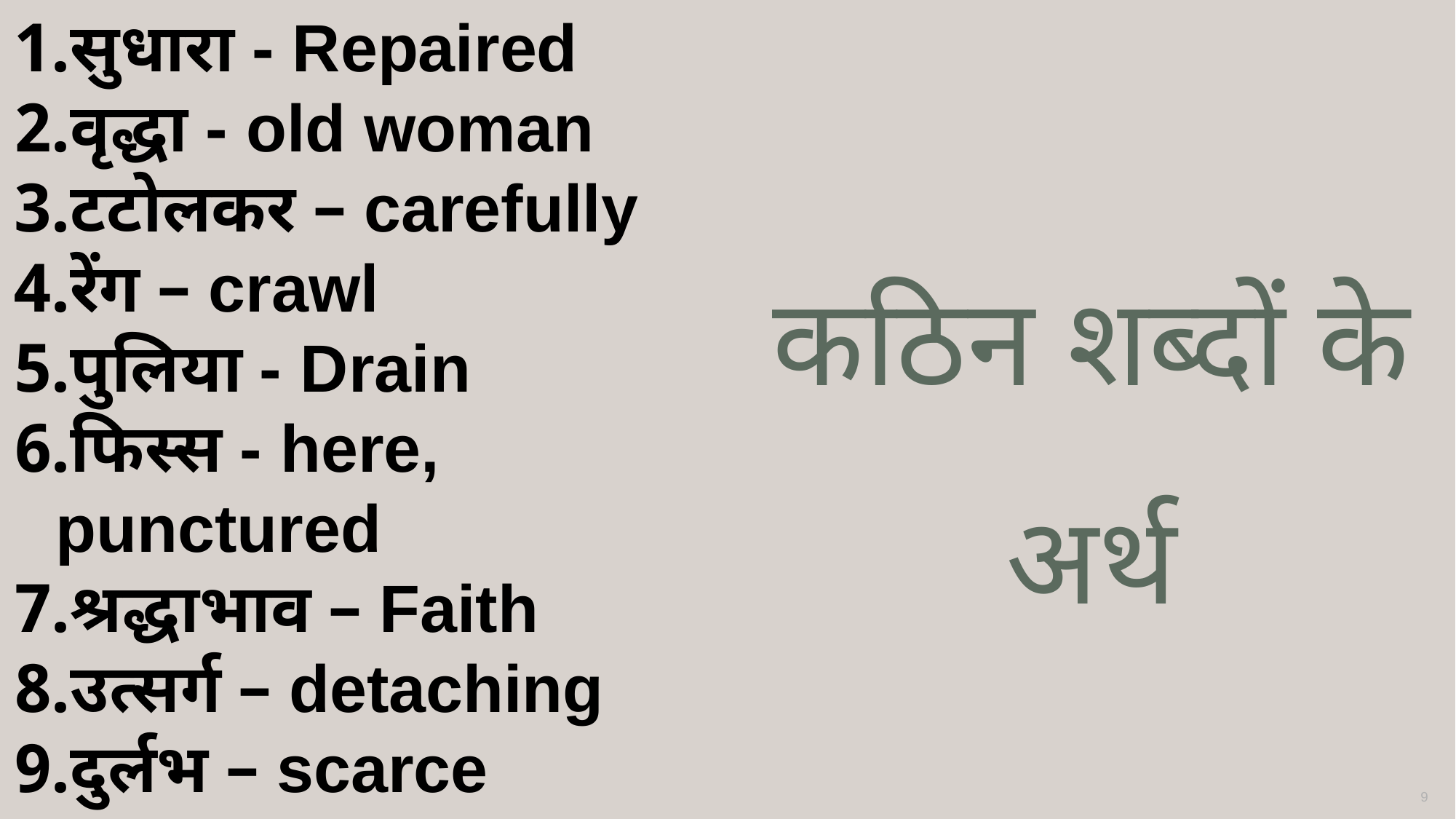

सुधारा - Repaired
वृद्धा - old woman
टटोलकर – carefully
रेंग – crawl
पुलिया - Drain
फिस्स - here, punctured
श्रद्धाभाव – Faith
उत्सर्ग – detaching
दुर्लभ – scarce
# कठिन शब्दों के अर्थ
9